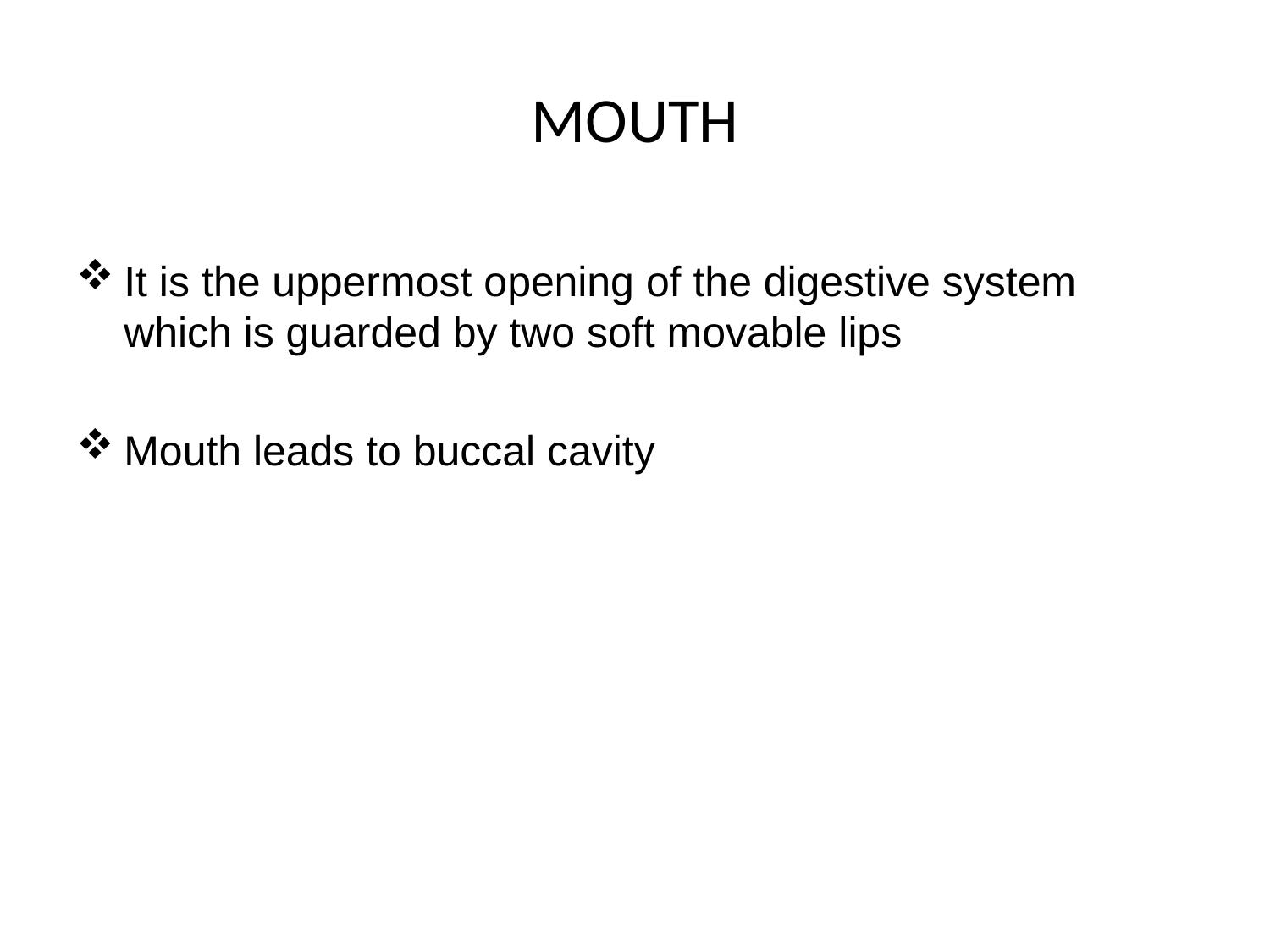

# MOUTH
It is the uppermost opening of the digestive system which is guarded by two soft movable lips

Mouth leads to buccal cavity